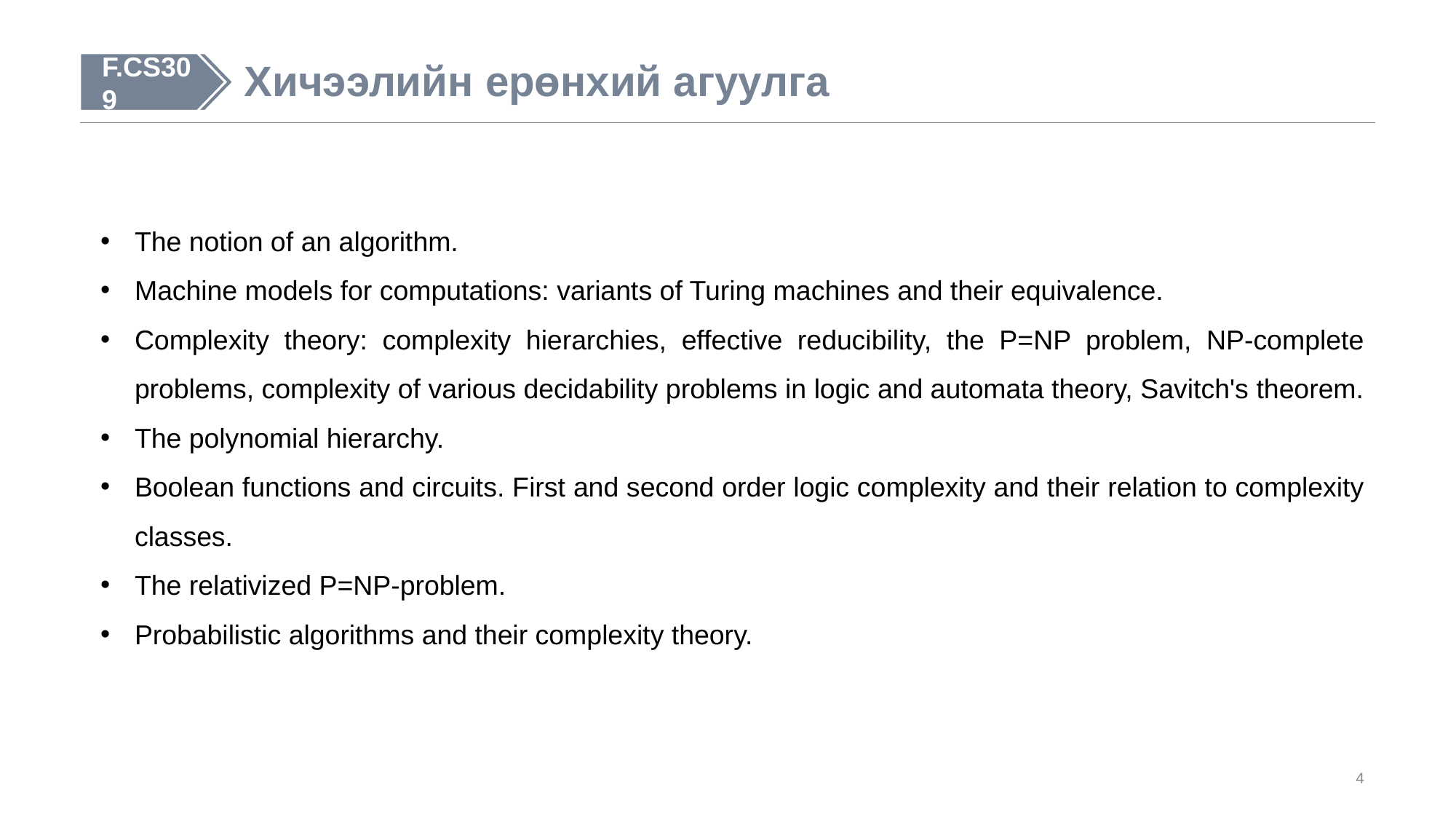

#
F.CS309
Хичээлийн ерөнхий агуулга
The notion of an algorithm.
Machine models for computations: variants of Turing machines and their equivalence.
Complexity theory: complexity hierarchies, effective reducibility, the P=NP problem, NP-complete problems, complexity of various decidability problems in logic and automata theory, Savitch's theorem.
The polynomial hierarchy.
Boolean functions and circuits. First and second order logic complexity and their relation to complexity classes.
The relativized P=NP-problem.
Probabilistic algorithms and their complexity theory.
4